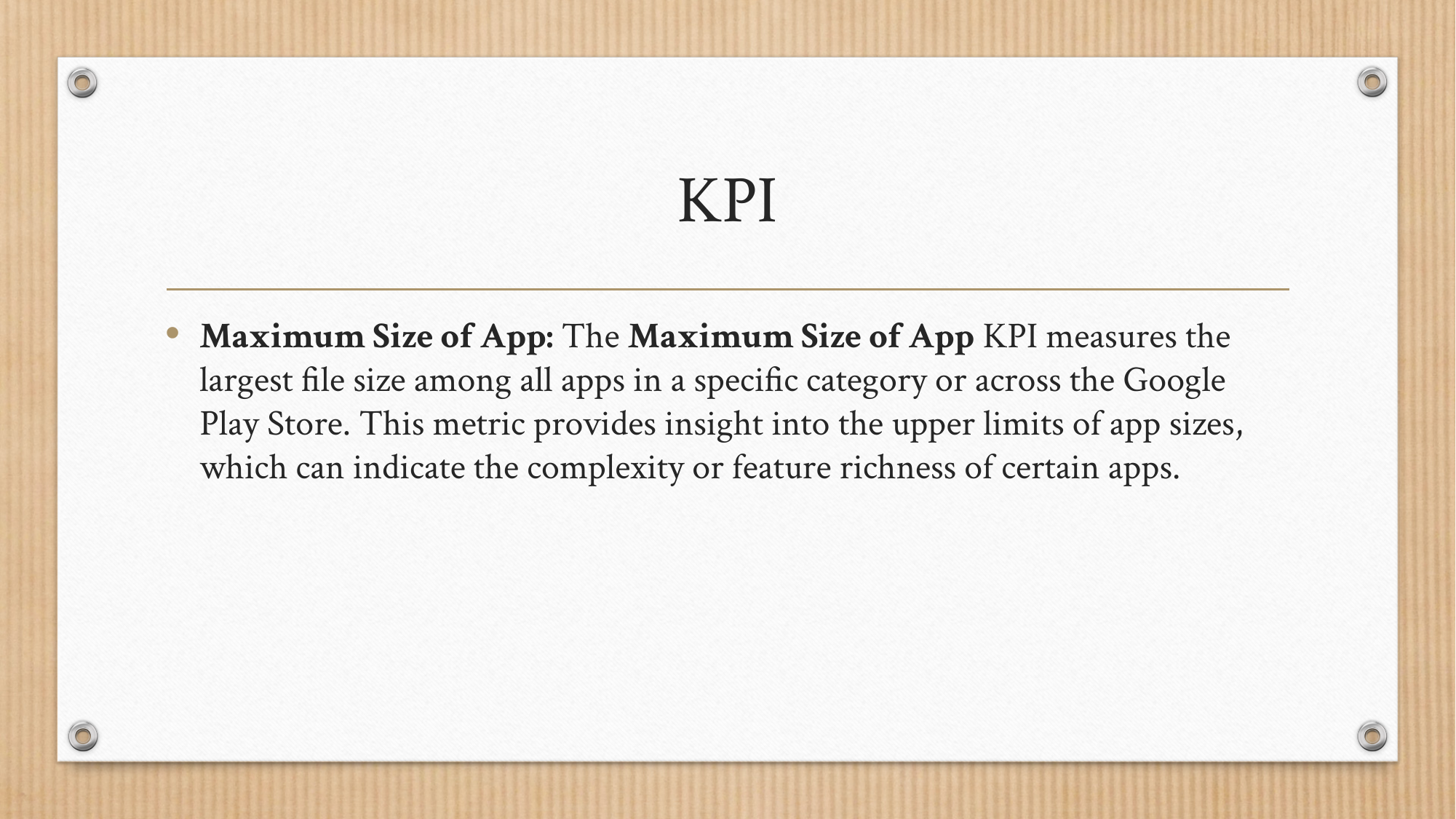

# KPI
Maximum Size of App: The Maximum Size of App KPI measures the largest file size among all apps in a specific category or across the Google Play Store. This metric provides insight into the upper limits of app sizes, which can indicate the complexity or feature richness of certain apps.